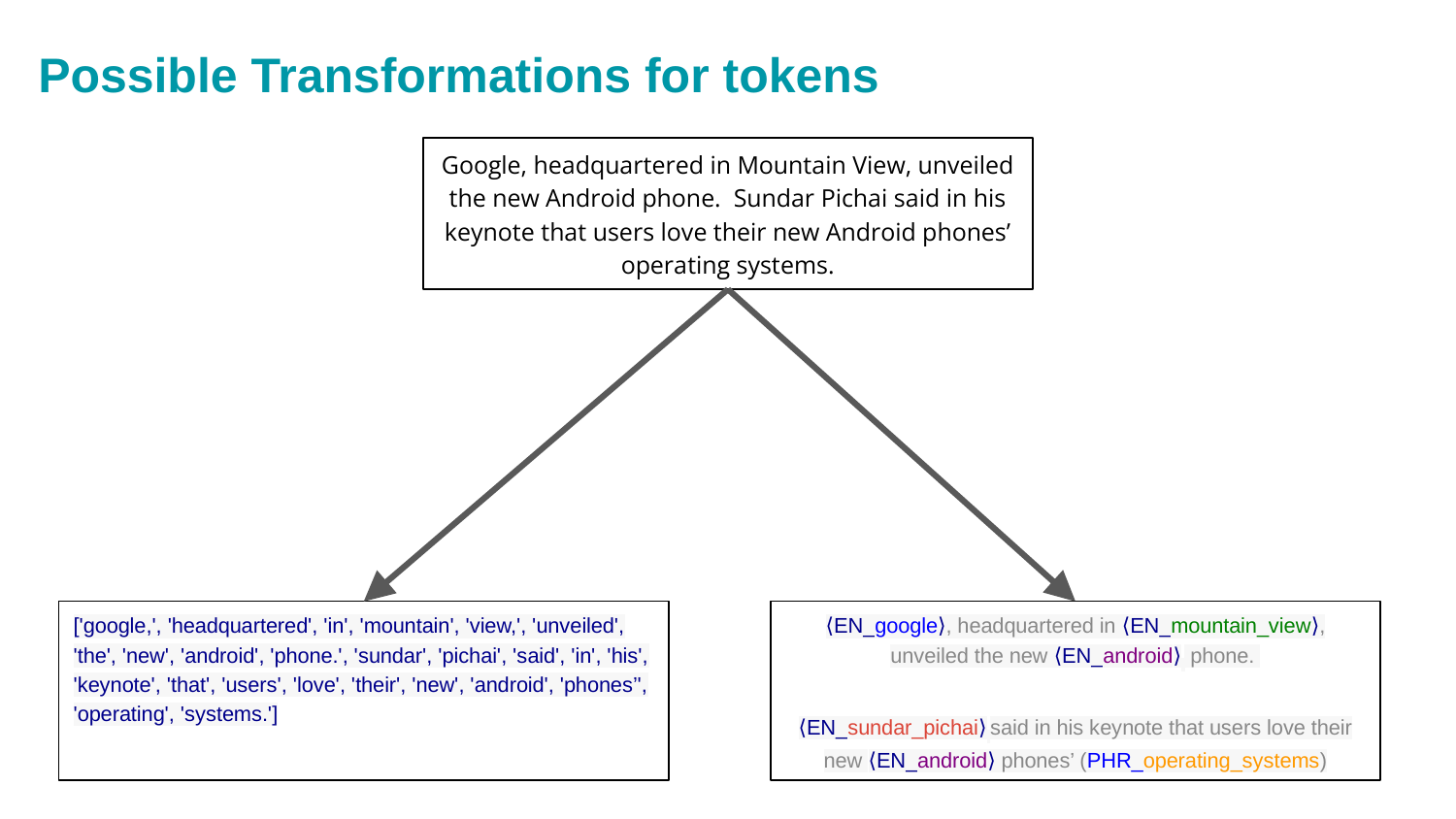

# Possible Transformations for tokens
Google, headquartered in Mountain View, unveiled the new Android phone.  Sundar Pichai said in his keynote that users love their new Android phones’ operating systems.
['google,', 'headquartered', 'in', 'mountain', 'view,', 'unveiled', 'the', 'new', 'android', 'phone.', 'sundar', 'pichai', 'said', 'in', 'his', 'keynote', 'that', 'users', 'love', 'their', 'new', 'android', 'phones’', 'operating', 'systems.']
⟨EN_google⟩, headquartered in ⟨EN_mountain_view⟩, unveiled the new ⟨EN_android⟩  phone.
⟨EN_sundar_pichai⟩ said in his keynote that users love their new ⟨EN_android⟩ phones’ (PHR_operating_systems)